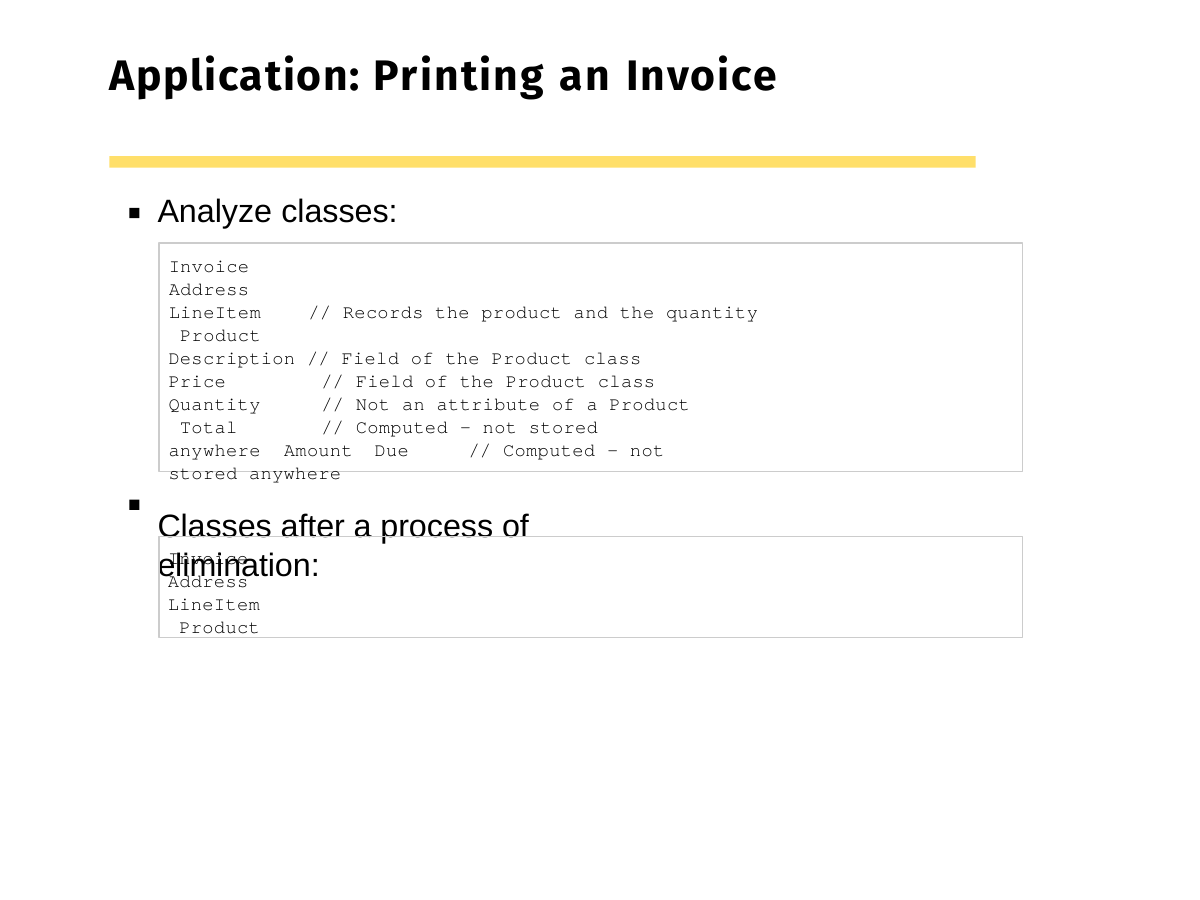

# Application: Printing an Invoice

Analyze classes:

Invoice  Address  LineItem  Product
// Records the product and the quantity
Description // Field of the Product class  Price	// Field of the Product class  Quantity	// Not an attribute of a Product  Total	// Computed — not stored anywhere  Amount Due	// Computed — not stored anywhere

Classes after a process of elimination:

Invoice  Address  LineItem  Product